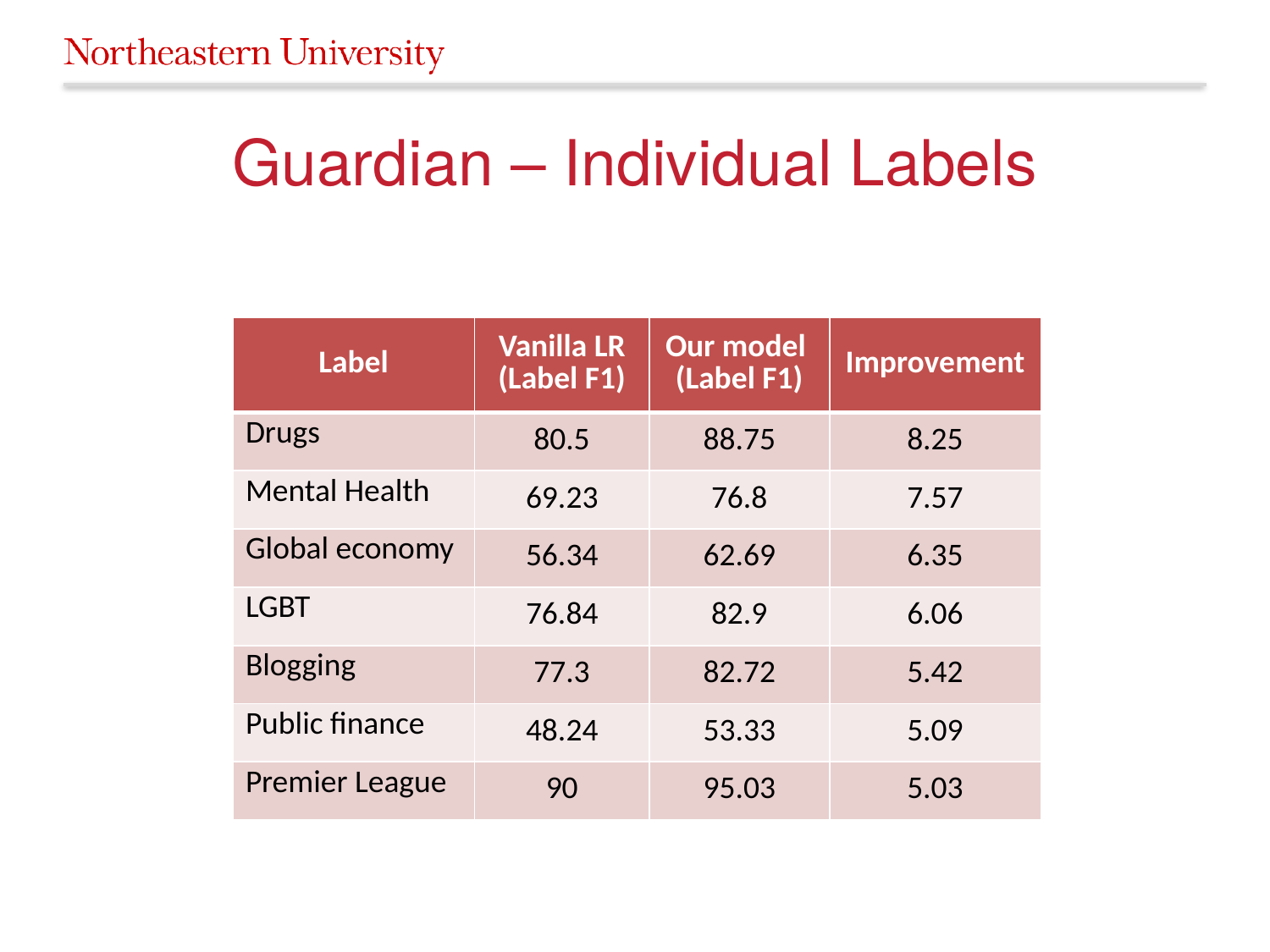

# Guardian – Individual Labels
| Label | Vanilla LR (Label F1) | Our model (Label F1) | Improvement |
| --- | --- | --- | --- |
| Drugs | 80.5 | 88.75 | 8.25 |
| Mental Health | 69.23 | 76.8 | 7.57 |
| Global economy | 56.34 | 62.69 | 6.35 |
| LGBT | 76.84 | 82.9 | 6.06 |
| Blogging | 77.3 | 82.72 | 5.42 |
| Public finance | 48.24 | 53.33 | 5.09 |
| Premier League | 90 | 95.03 | 5.03 |